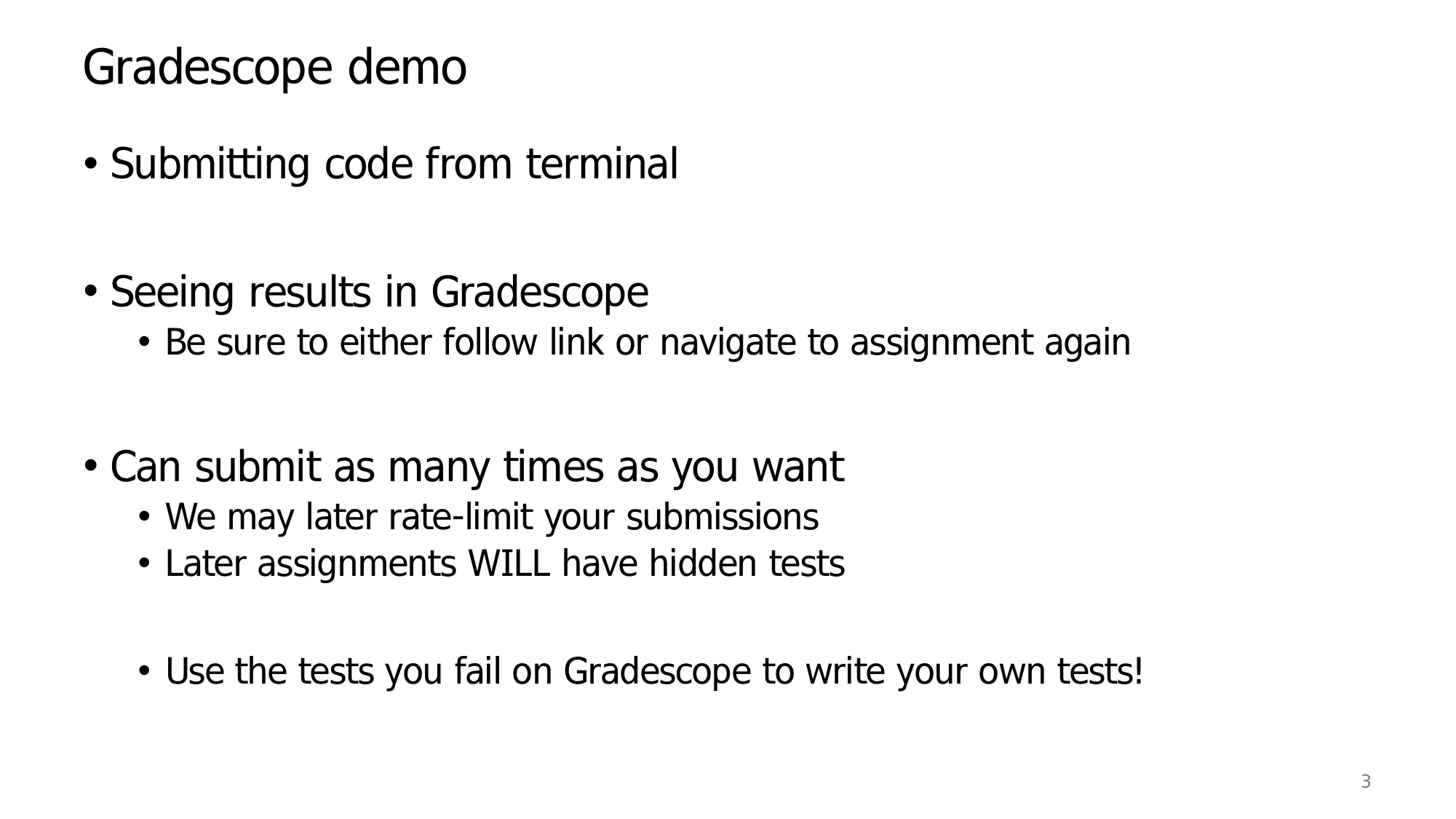

# Gradescope demo
Submitting code from terminal

Seeing results in Gradescope
Be sure to either follow link or navigate to assignment again

Can submit as many times as you want
We may later rate-limit your submissions
Later assignments WILL have hidden tests

Use the tests you fail on Gradescope to write your own tests!
3